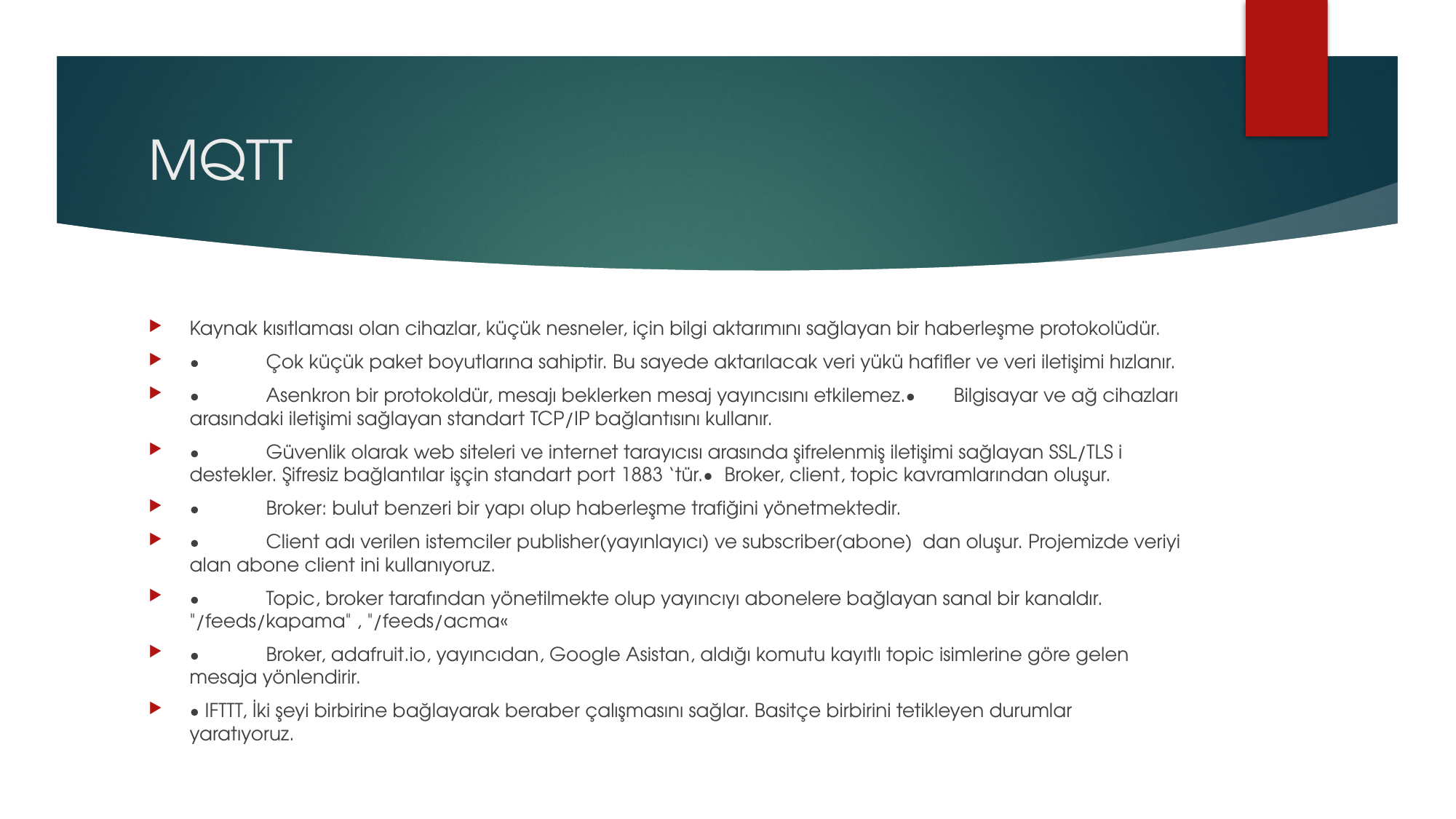

# MQTT
Kaynak kısıtlaması olan cihazlar, küçük nesneler, için bilgi aktarımını sağlayan bir haberleşme protokolüdür.
•	Çok küçük paket boyutlarına sahiptir. Bu sayede aktarılacak veri yükü hafifler ve veri iletişimi hızlanır.
•	Asenkron bir protokoldür, mesajı beklerken mesaj yayıncısını etkilemez.•	Bilgisayar ve ağ cihazları arasındaki iletişimi sağlayan standart TCP/IP bağlantısını kullanır.
•	Güvenlik olarak web siteleri ve internet tarayıcısı arasında şifrelenmiş iletişimi sağlayan SSL/TLS i destekler. Şifresiz bağlantılar işçin standart port 1883 ‘tür.•	Broker, client, topic kavramlarından oluşur.
•	Broker: bulut benzeri bir yapı olup haberleşme trafiğini yönetmektedir.
•	Client adı verilen istemciler publisher(yayınlayıcı) ve subscriber(abone)  dan oluşur. Projemizde veriyi alan abone client ini kullanıyoruz.
•	Topic, broker tarafından yönetilmekte olup yayıncıyı abonelere bağlayan sanal bir kanaldır.  "/feeds/kapama" , "/feeds/acma«
•	Broker, adafruit.io, yayıncıdan, Google Asistan, aldığı komutu kayıtlı topic isimlerine göre gelen mesaja yönlendirir.
• IFTTT, İki şeyi birbirine bağlayarak beraber çalışmasını sağlar. Basitçe birbirini tetikleyen durumlar yaratıyoruz.